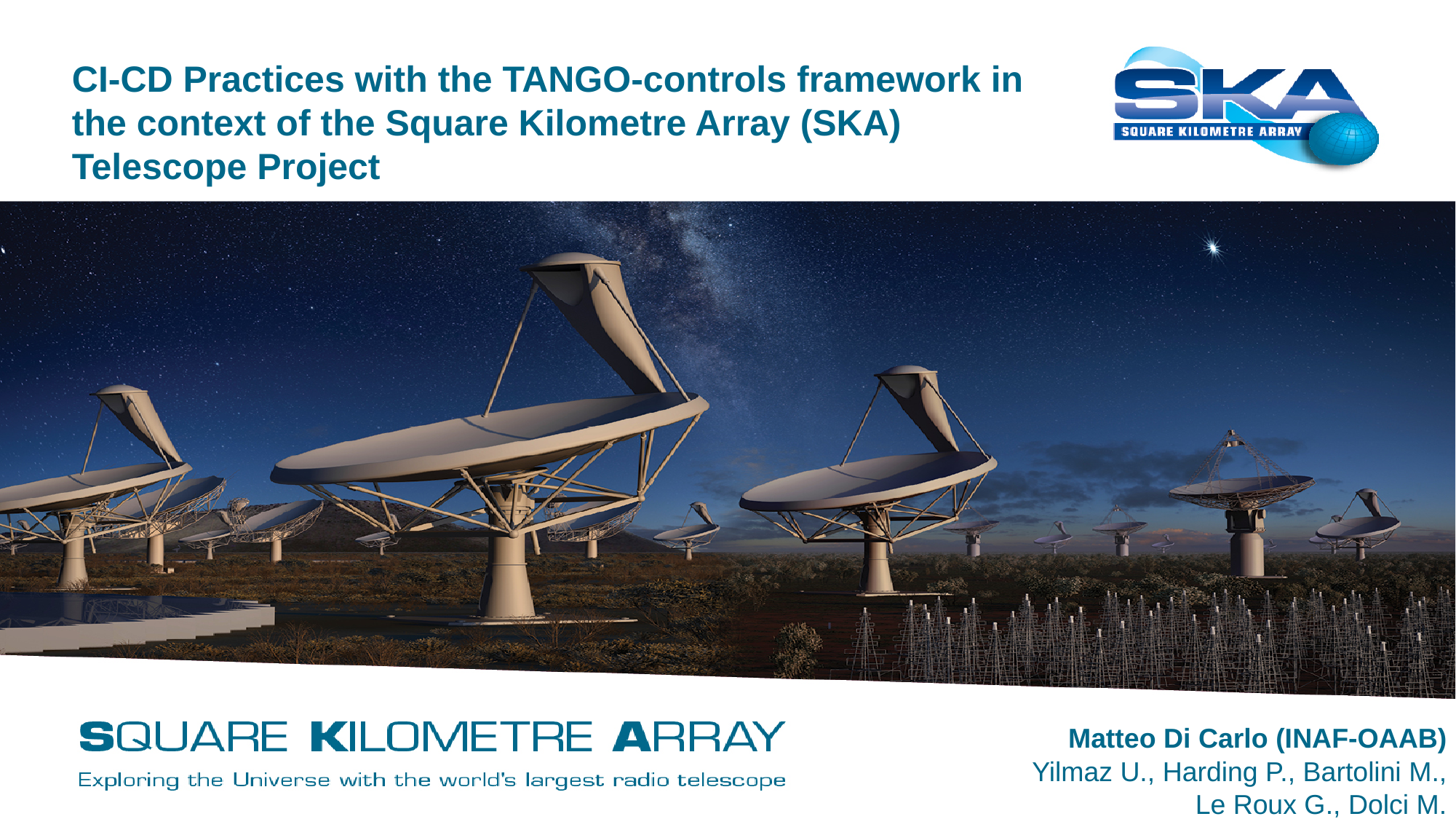

CI-CD Practices with the TANGO-controls framework in the context of the Square Kilometre Array (SKA) Telescope Project
Matteo Di Carlo (INAF-OAAB)
Yilmaz U., Harding P., Bartolini M., Le Roux G., Dolci M.